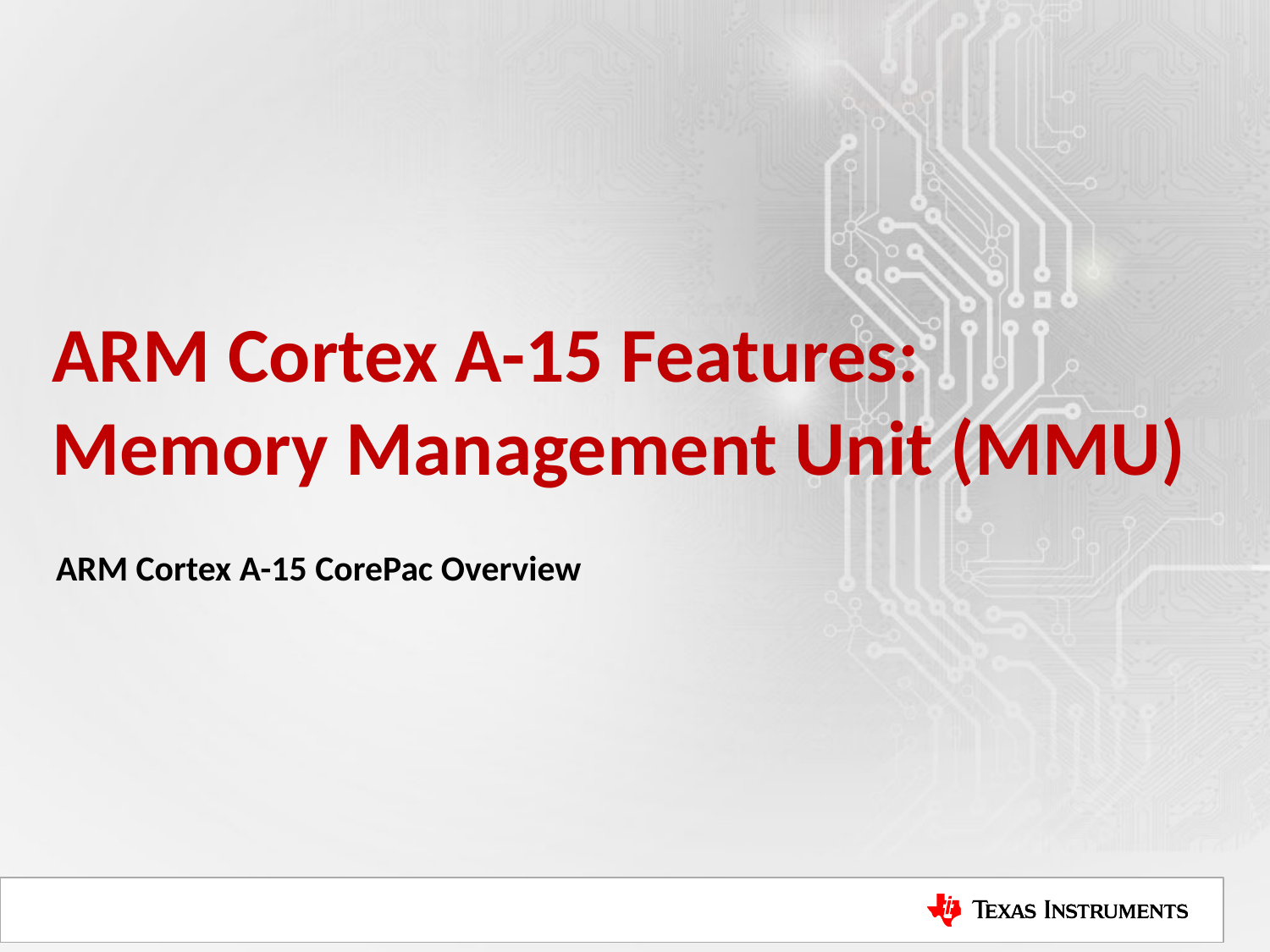

# ARM Cortex A-15 Features: Memory Management Unit (MMU)
ARM Cortex A-15 CorePac Overview